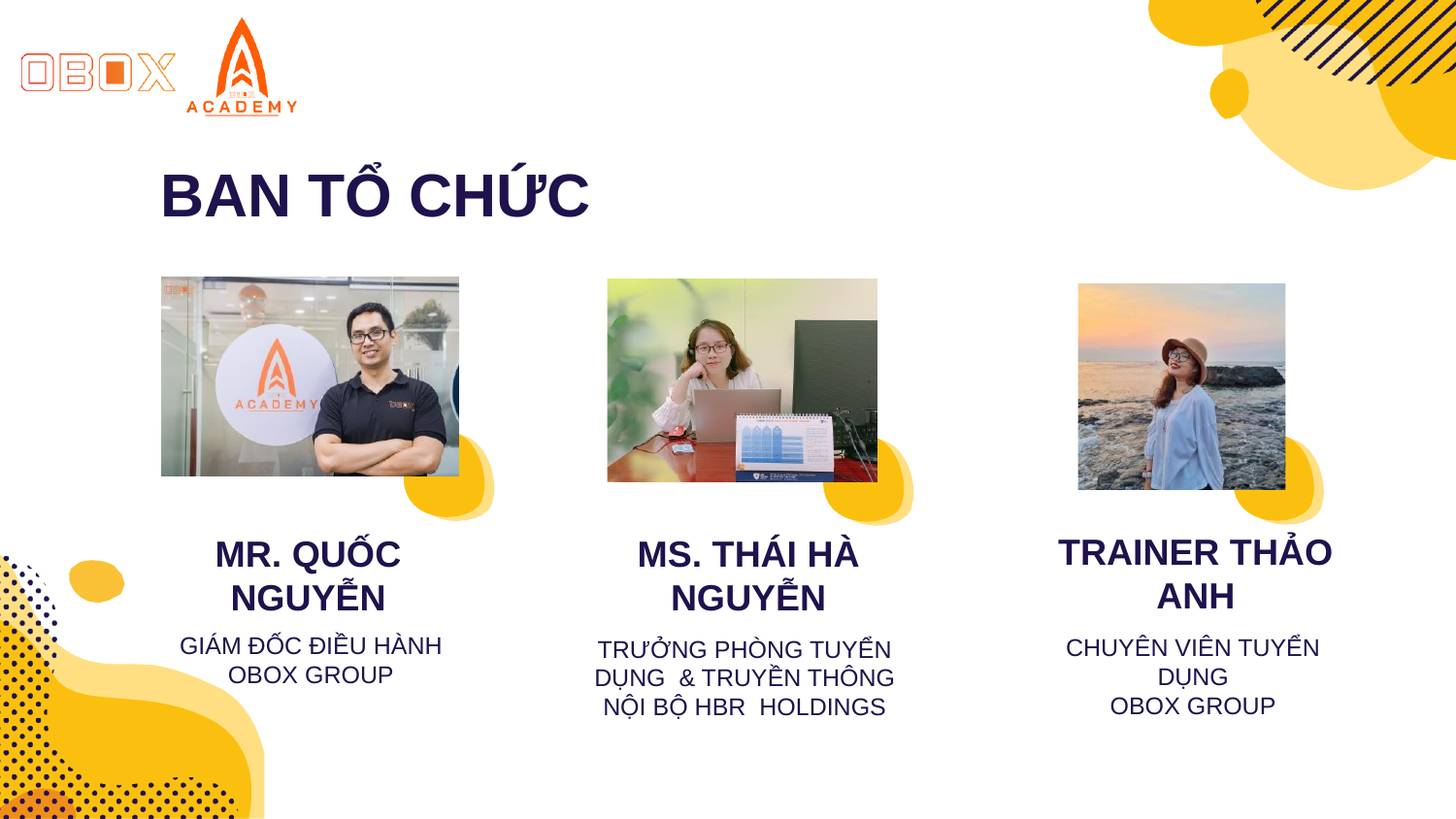

# BAN TỔ CHỨC

TRAINER THẢO ANH
CHUYÊN VIÊN TUYỂN DỤNG
OBOX GROUP
MS. THÁI HÀ NGUYỄN
TRƯỞNG PHÒNG TUYỂN DỤNG  & TRUYỀN THÔNG NỘI BỘ HBR  HOLDINGS
MR. QUỐC NGUYỄN
GIÁM ĐỐC ĐIỀU HÀNH
OBOX GROUP